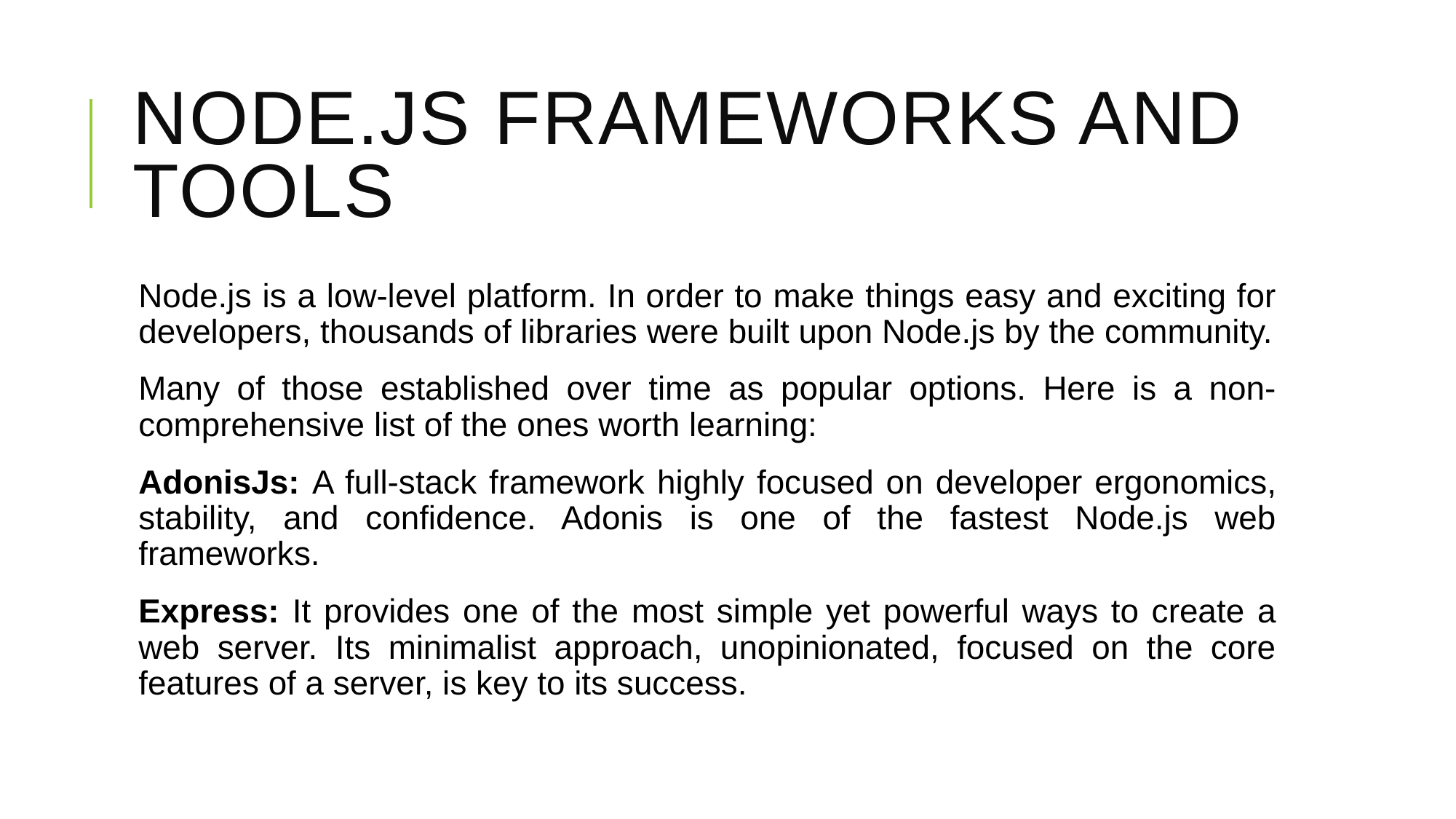

# Node.js Frameworks and Tools
Node.js is a low-level platform. In order to make things easy and exciting for developers, thousands of libraries were built upon Node.js by the community.
Many of those established over time as popular options. Here is a non-comprehensive list of the ones worth learning:
AdonisJs: A full-stack framework highly focused on developer ergonomics, stability, and confidence. Adonis is one of the fastest Node.js web frameworks.
Express: It provides one of the most simple yet powerful ways to create a web server. Its minimalist approach, unopinionated, focused on the core features of a server, is key to its success.